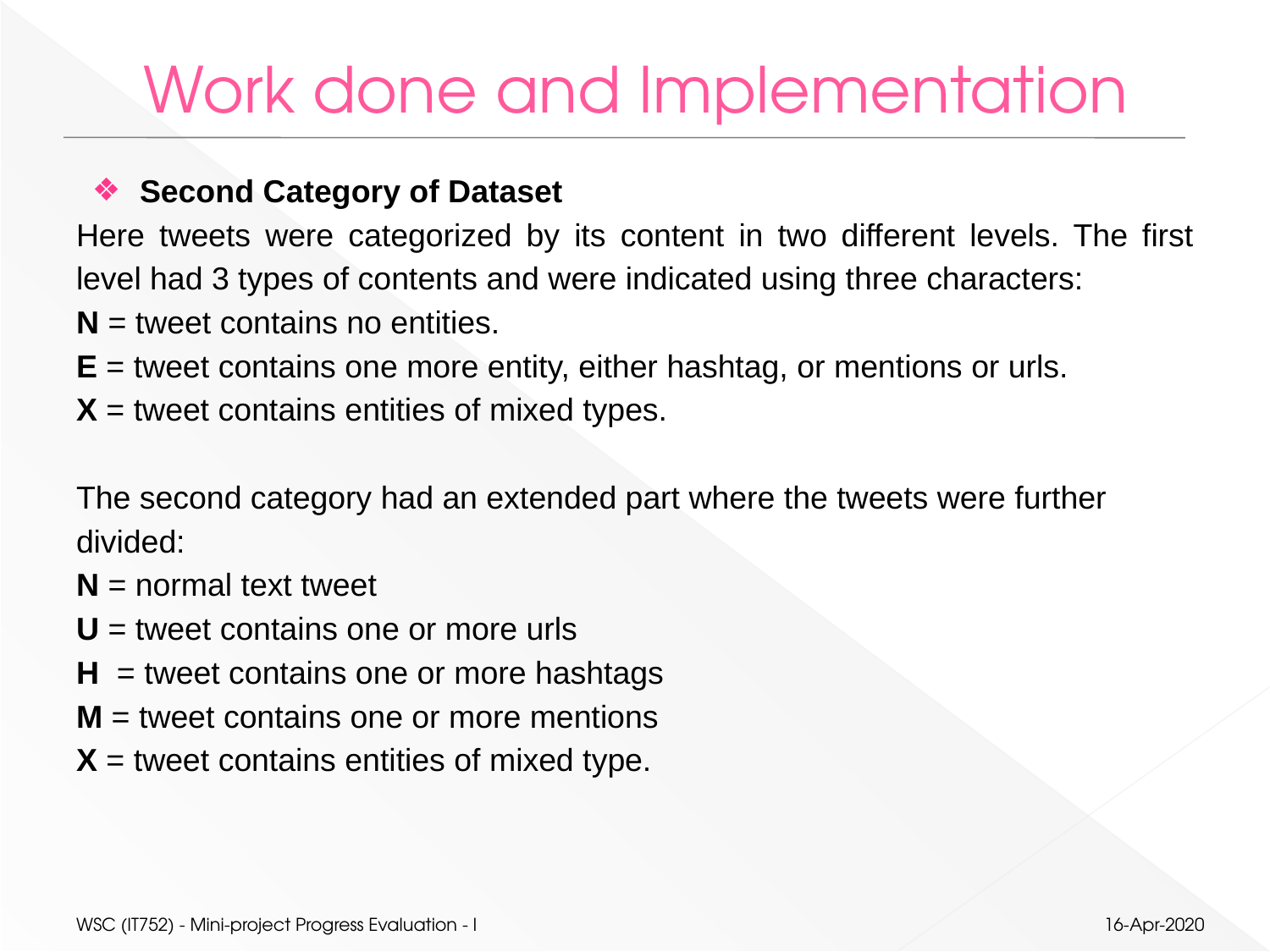

# Work done and Implementation
Second Category of Dataset
Here tweets were categorized by its content in two different levels. The first level had 3 types of contents and were indicated using three characters:
N = tweet contains no entities.
E = tweet contains one more entity, either hashtag, or mentions or urls.
X = tweet contains entities of mixed types.

The second category had an extended part where the tweets were further divided:
N = normal text tweet
U = tweet contains one or more urls
H  = tweet contains one or more hashtags
M = tweet contains one or more mentions
X = tweet contains entities of mixed type.
16-Apr-2020
WSC (IT752) - Mini-project Progress Evaluation - I